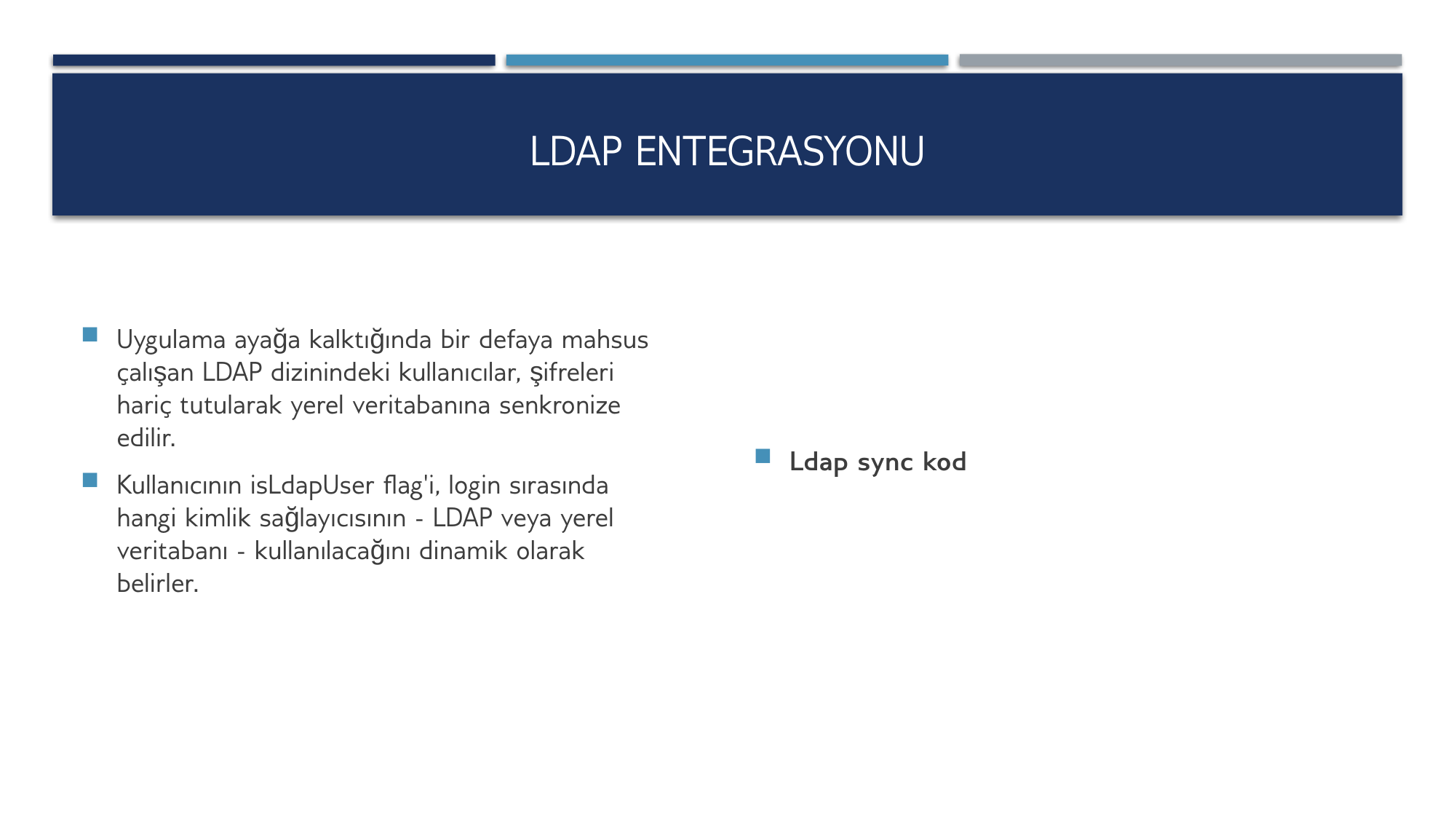

# LDAP Entegrasyonu
Uygulama ayağa kalktığında bir defaya mahsus çalışan LDAP dizinindeki kullanıcılar, şifreleri hariç tutularak yerel veritabanına senkronize edilir.
Kullanıcının isLdapUser flag'i, login sırasında hangi kimlik sağlayıcısının - LDAP veya yerel veritabanı - kullanılacağını dinamik olarak belirler.

Ldap sync kod